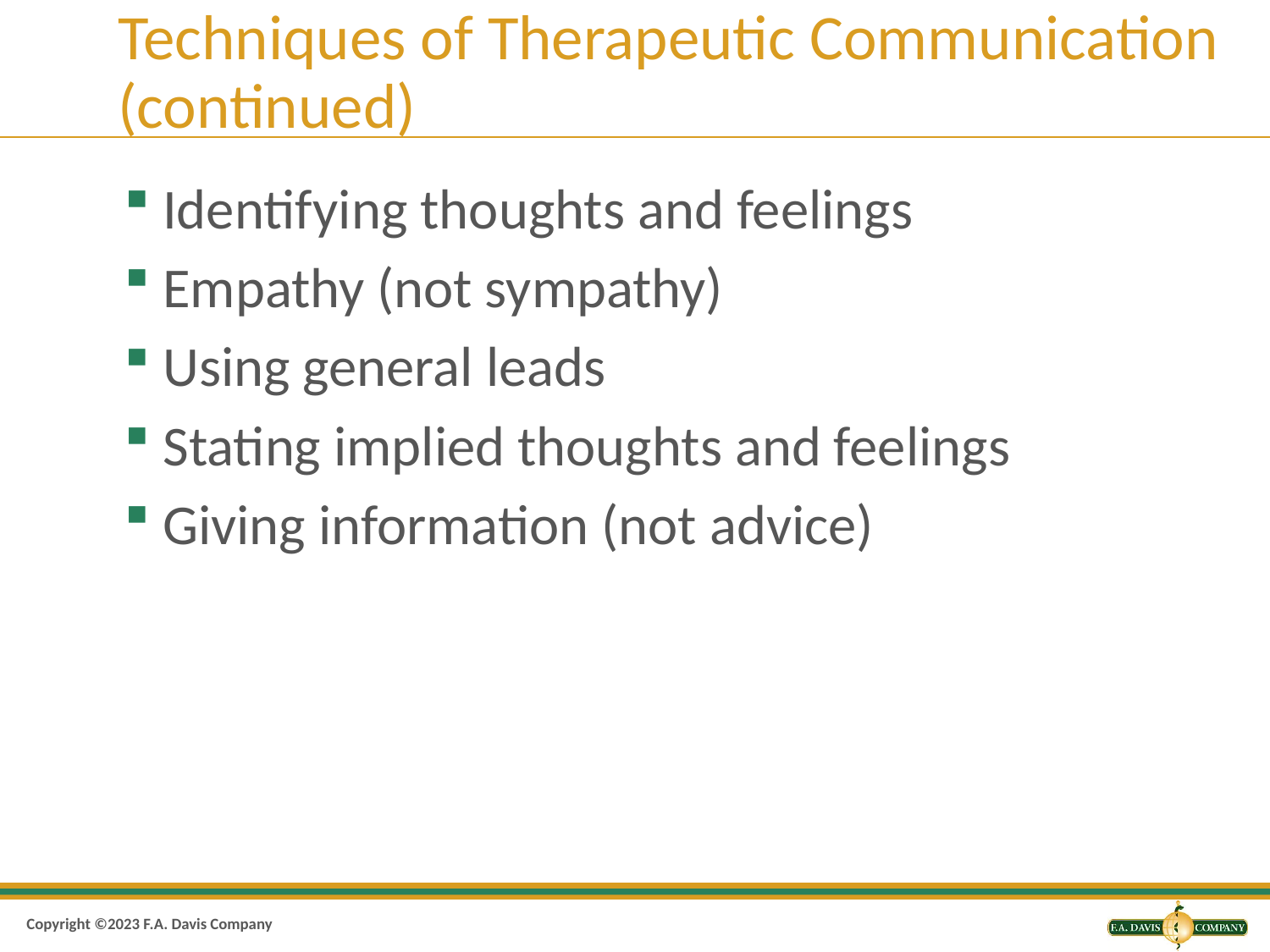

# Techniques of Therapeutic Communication (continued)
Identifying thoughts and feelings
Empathy (not sympathy)
Using general leads
Stating implied thoughts and feelings
Giving information (not advice)